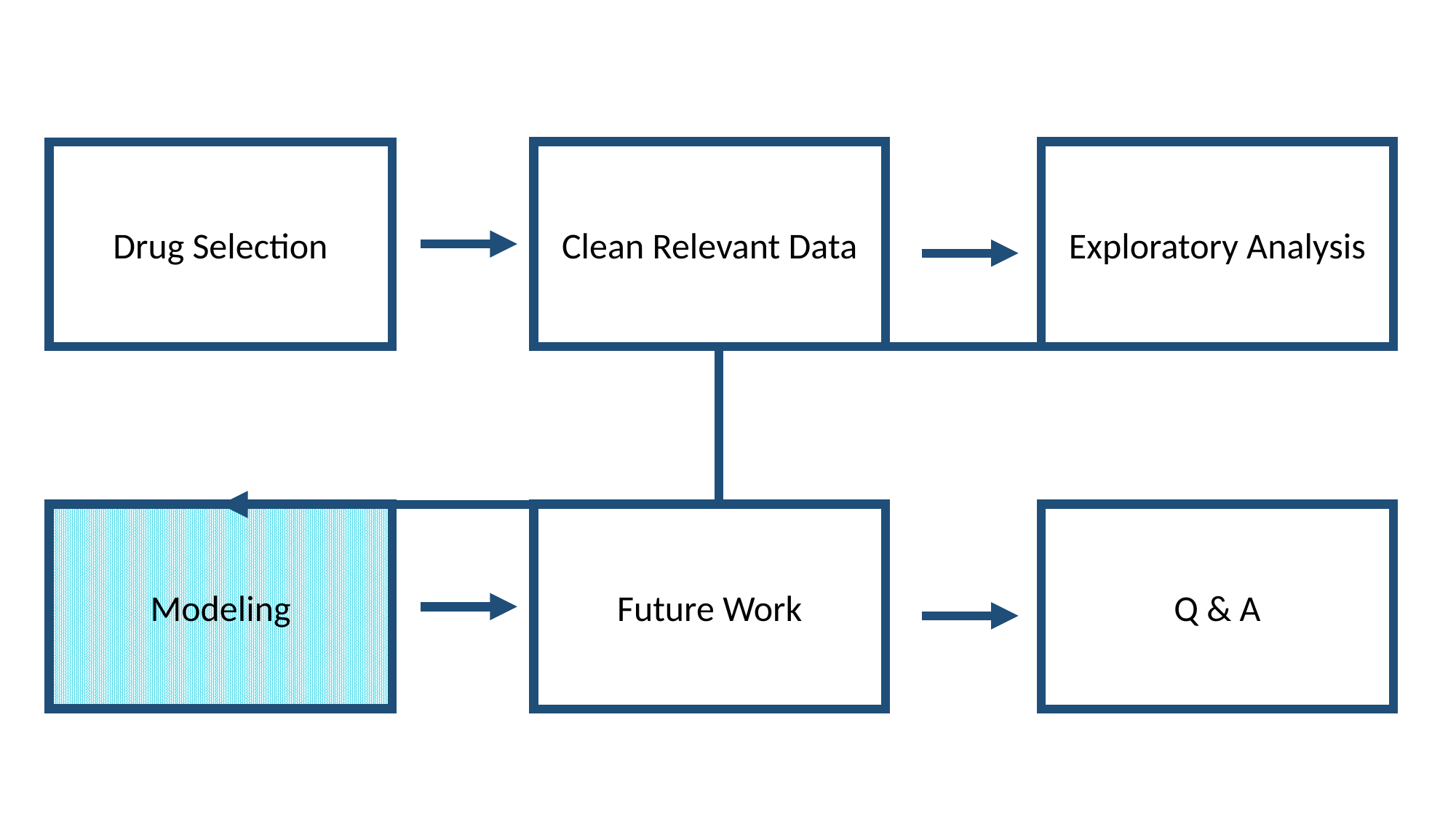

Clean Relevant Data
Exploratory Analysis
Drug Selection
Modeling
Future Work
Q & A